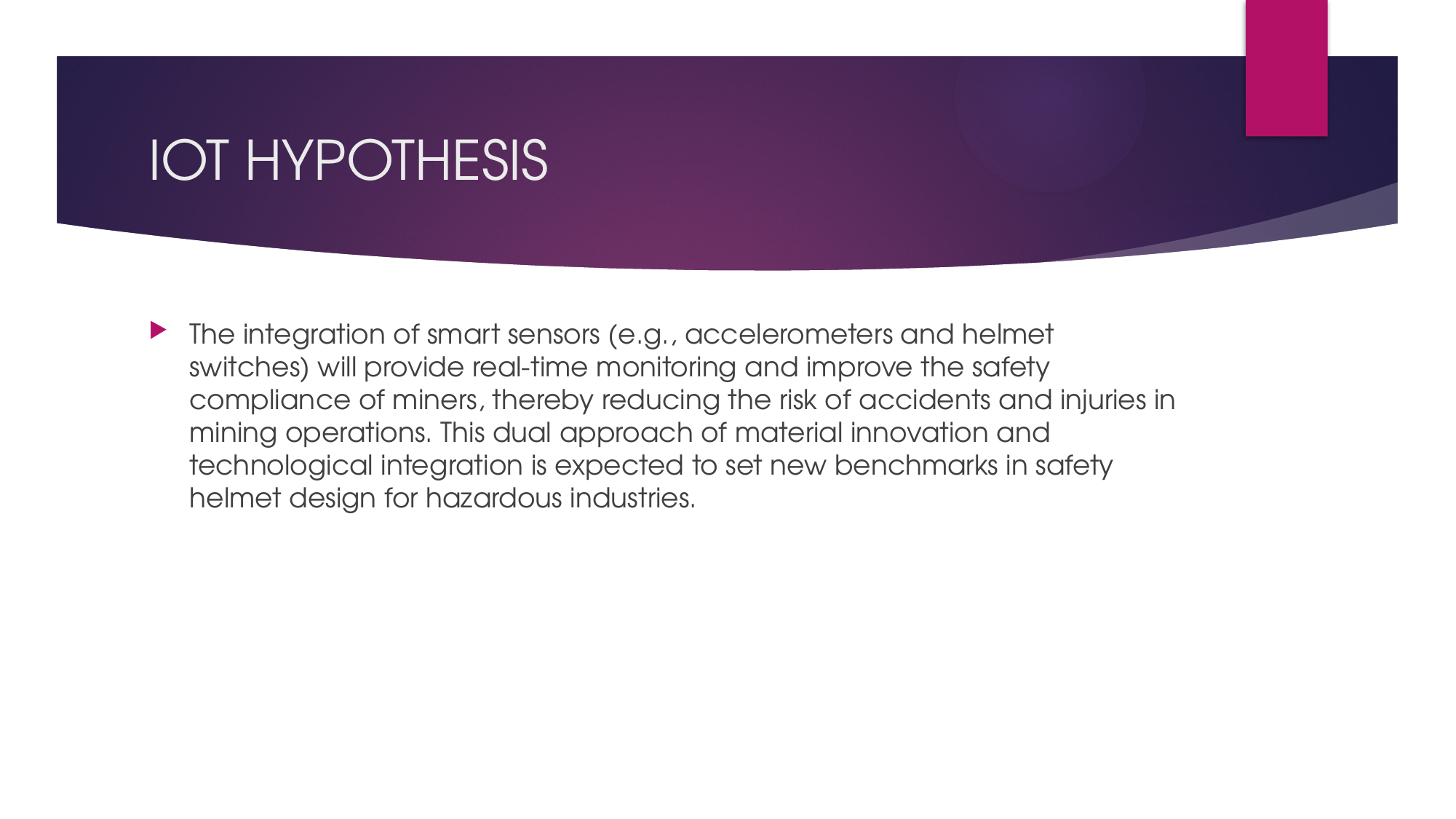

# IOT HYPOTHESIS
The integration of smart sensors (e.g., accelerometers and helmet switches) will provide real-time monitoring and improve the safety compliance of miners, thereby reducing the risk of accidents and injuries in mining operations. This dual approach of material innovation and technological integration is expected to set new benchmarks in safety helmet design for hazardous industries.